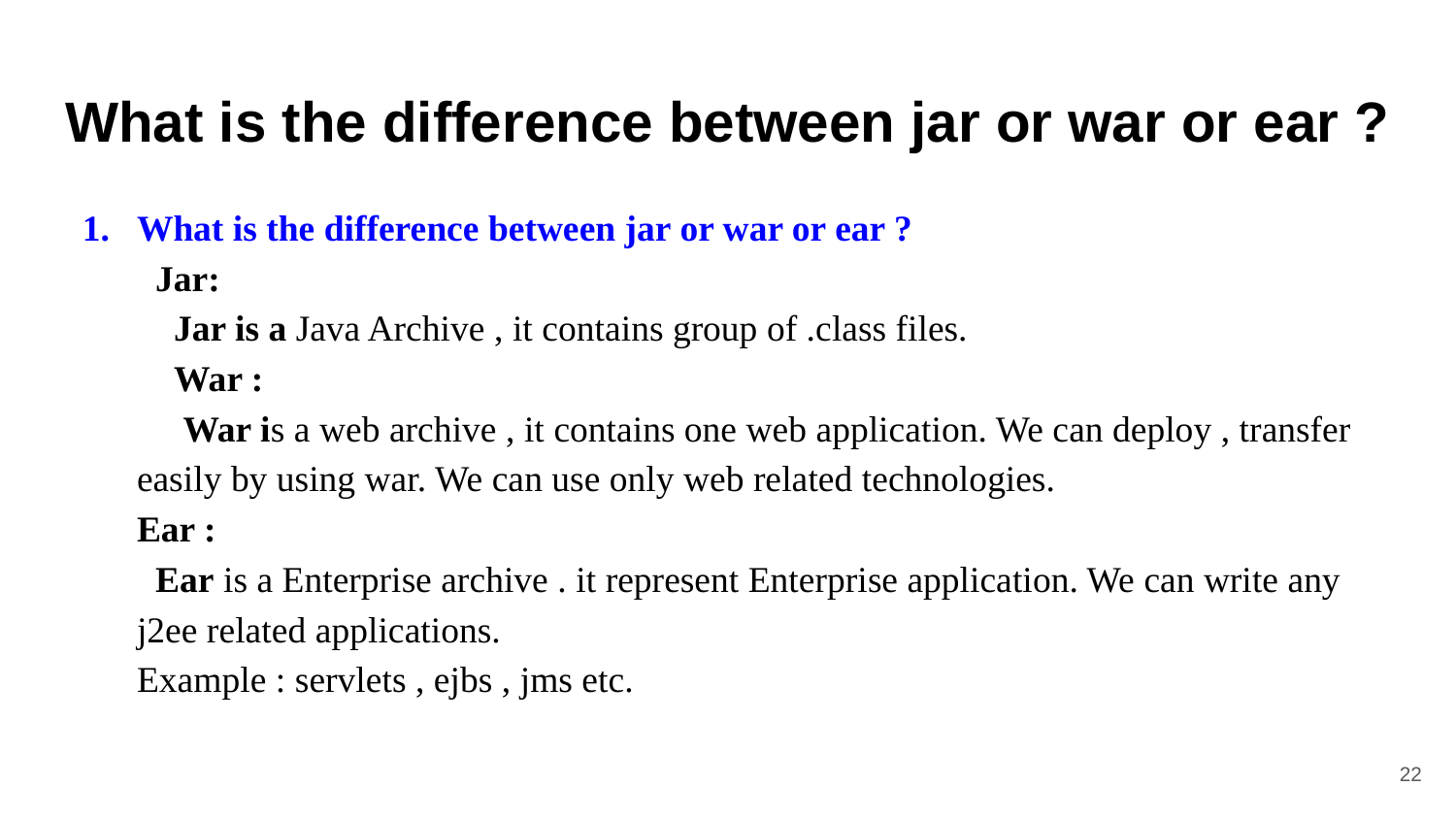

# What is the difference between jar or war or ear ?
What is the difference between jar or war or ear ?
  Jar:
    Jar is a Java Archive , it contains group of .class files.
    War :
     War is a web archive , it contains one web application. We can deploy , transfer easily by using war. We can use only web related technologies.
Ear :
  Ear is a Enterprise archive . it represent Enterprise application. We can write any j2ee related applications.
Example : servlets , ejbs , jms etc.

22